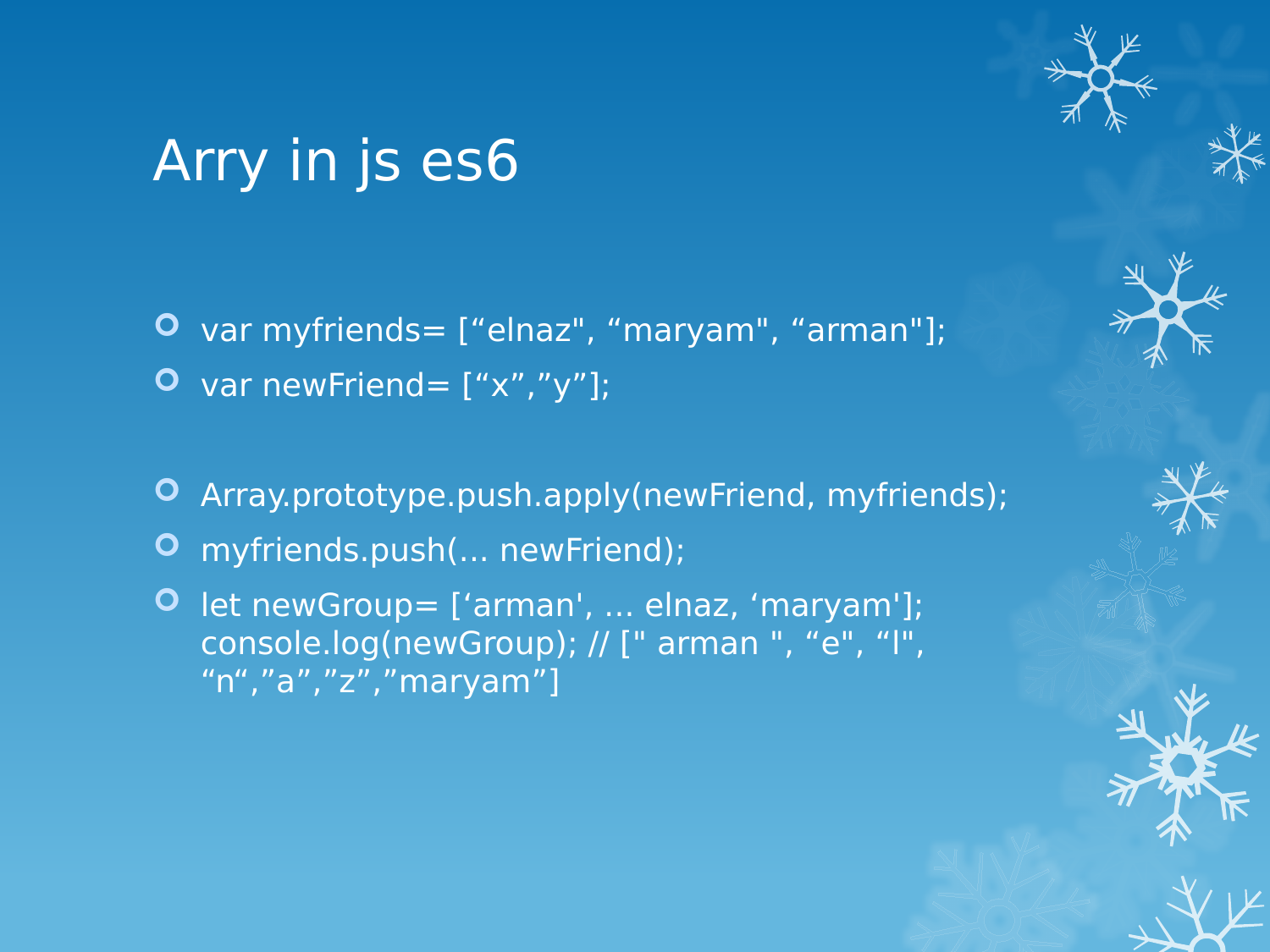

# Arry in js es6
var myfriends= [“elnaz", “maryam", “arman"];
var newFriend= [“x”,”y”];

Array.prototype.push.apply(newFriend, myfriends);
myfriends.push(... newFriend);
let newGroup= [‘arman', ... elnaz, ‘maryam']; console.log(newGroup); // [" arman ", “e", “l", “n“,”a”,”z”,”maryam”]